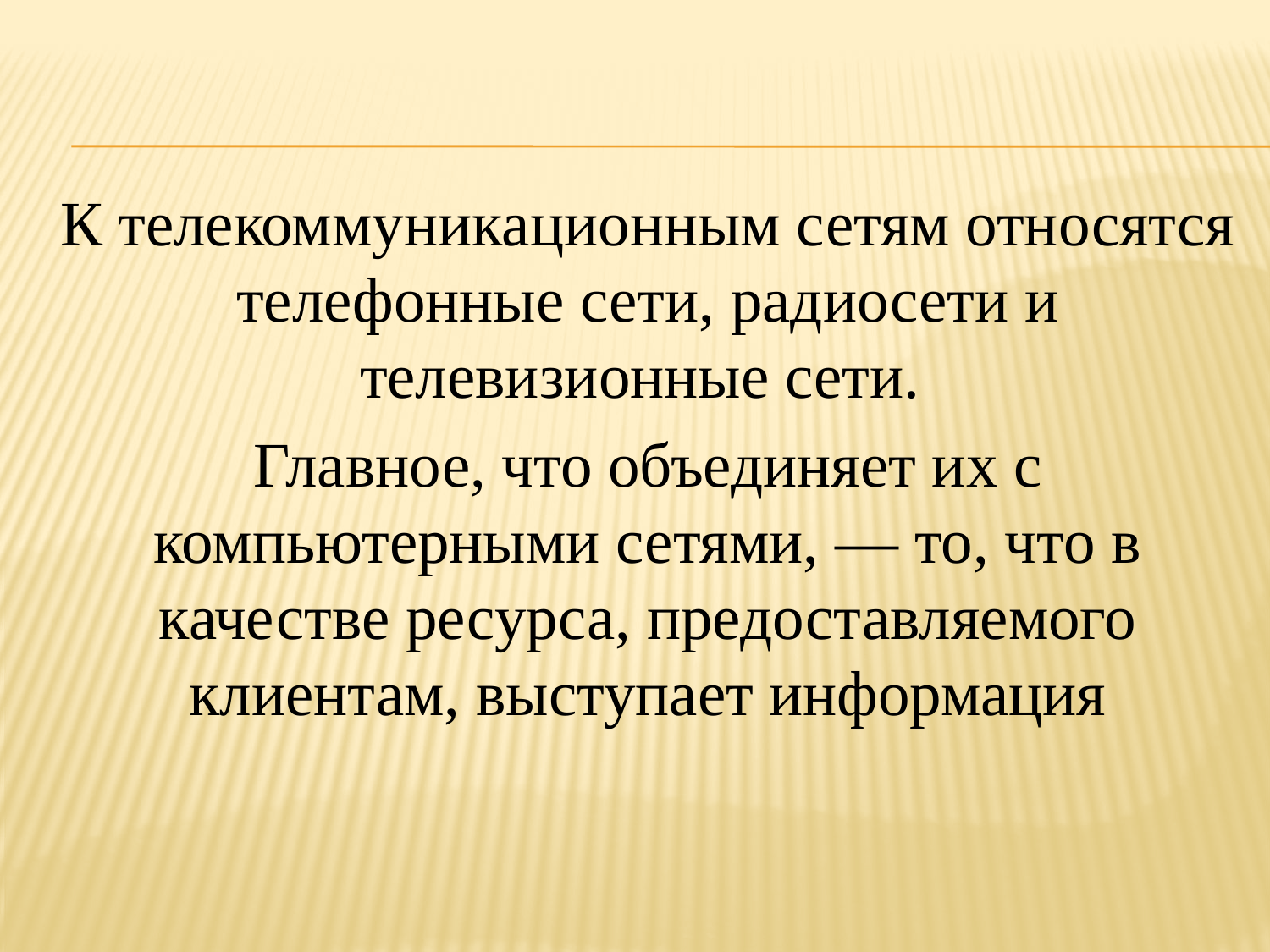

К телекоммуникационным сетям относятся телефонные сети, радиосети и телевизионные сети.
Главное, что объединяет их с компьютерными сетями, — то, что в качестве ресурса, предоставляемого клиентам, выступает информация